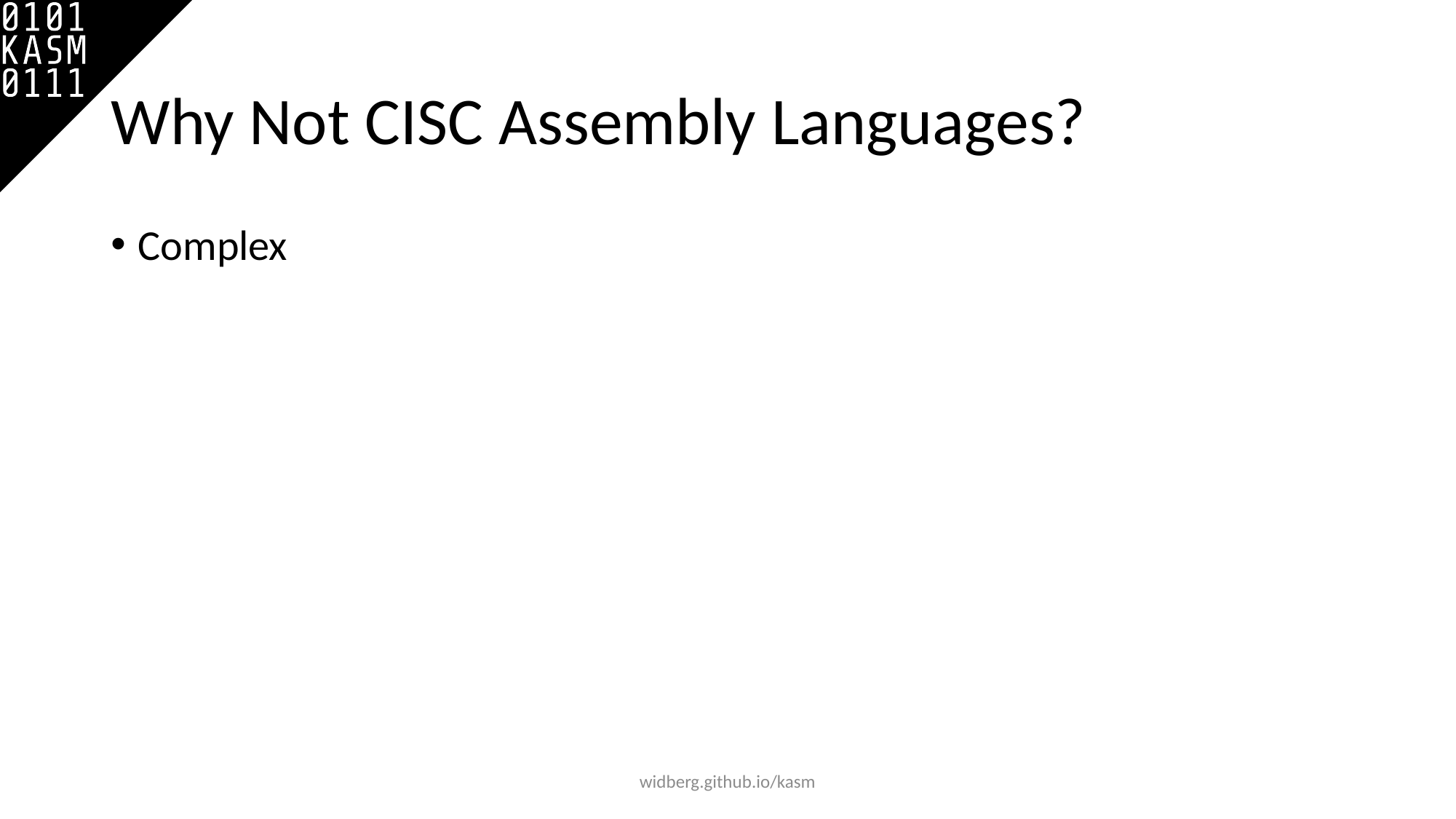

# Why Not CISC Assembly Languages?
Complex
widberg.github.io/kasm